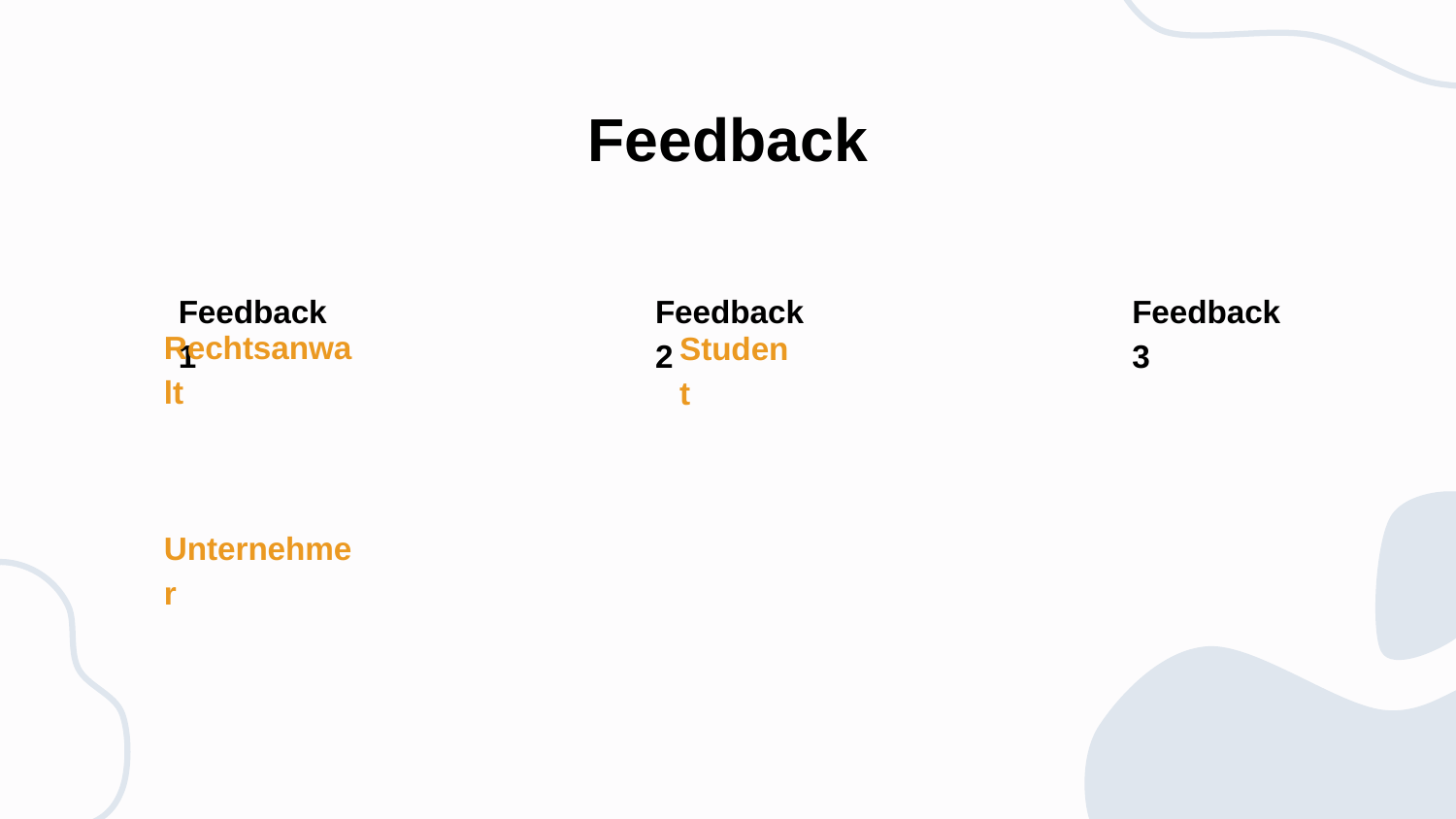

# Feedback
Feedback 2
Feedback 3
Feedback 1
Rechtsanwalt
Student
Unternehmer